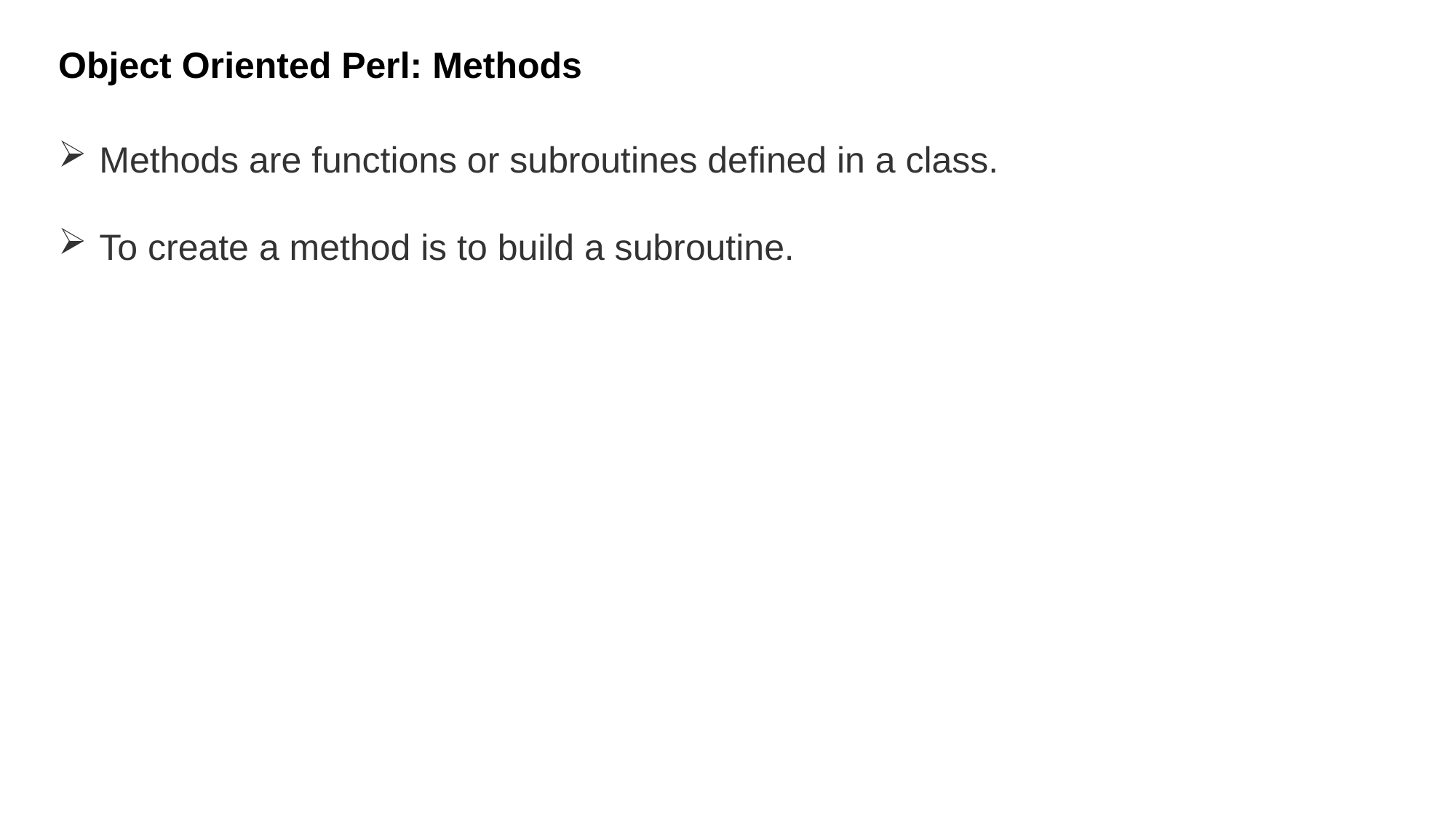

Object Oriented Perl: Methods
Methods are functions or subroutines defined in a class.

To create a method is to build a subroutine.